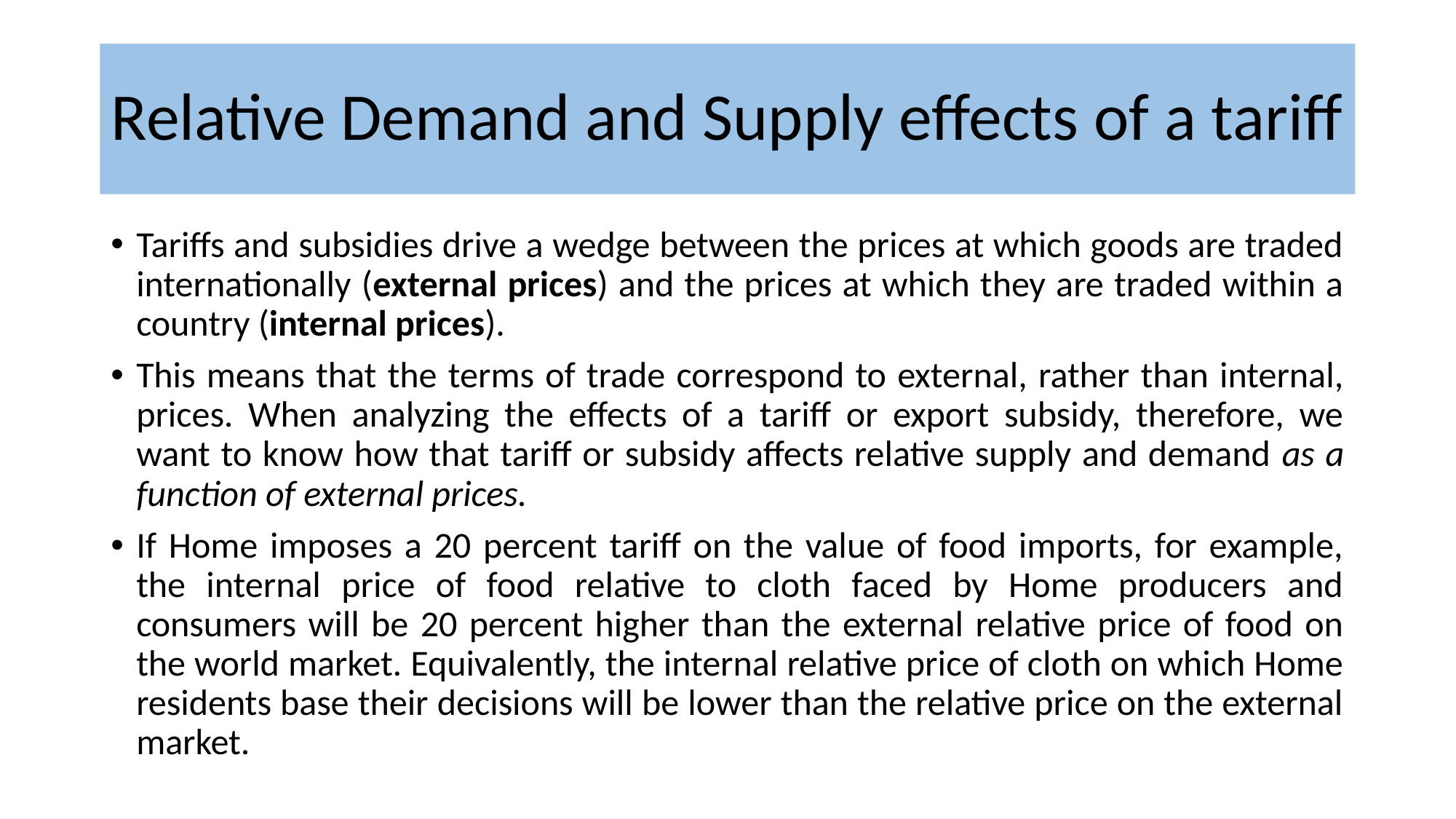

# Relative Demand and Supply effects of a tariff
Tariffs and subsidies drive a wedge between the prices at which goods are traded internationally (external prices) and the prices at which they are traded within a country (internal prices).
This means that the terms of trade correspond to external, rather than internal, prices. When analyzing the effects of a tariff or export subsidy, therefore, we want to know how that tariff or subsidy affects relative supply and demand as a function of external prices.
If Home imposes a 20 percent tariff on the value of food imports, for example, the internal price of food relative to cloth faced by Home producers and consumers will be 20 percent higher than the external relative price of food on the world market. Equivalently, the internal relative price of cloth on which Home residents base their decisions will be lower than the relative price on the external market.